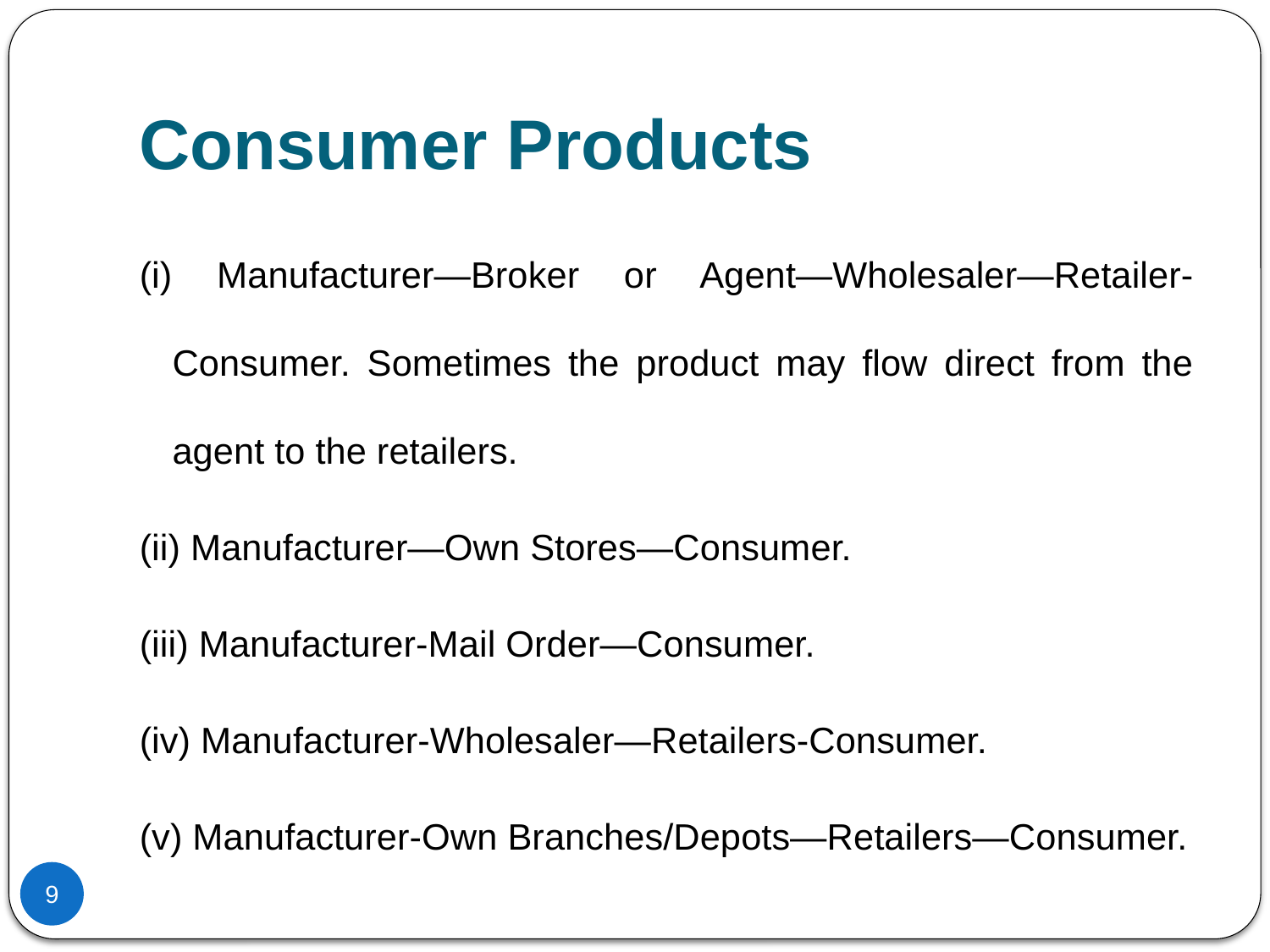

# Consumer Products
(i) Manufacturer—Broker or Agent—Wholesaler—Retailer-Consumer. Sometimes the product may flow direct from the agent to the retailers.
(ii) Manufacturer—Own Stores—Consumer.
(iii) Manufacturer-Mail Order—Consumer.
(iv) Manufacturer-Wholesaler—Retailers-Consumer.
(v) Manufacturer-Own Branches/Depots—Retailers—Consumer.
9